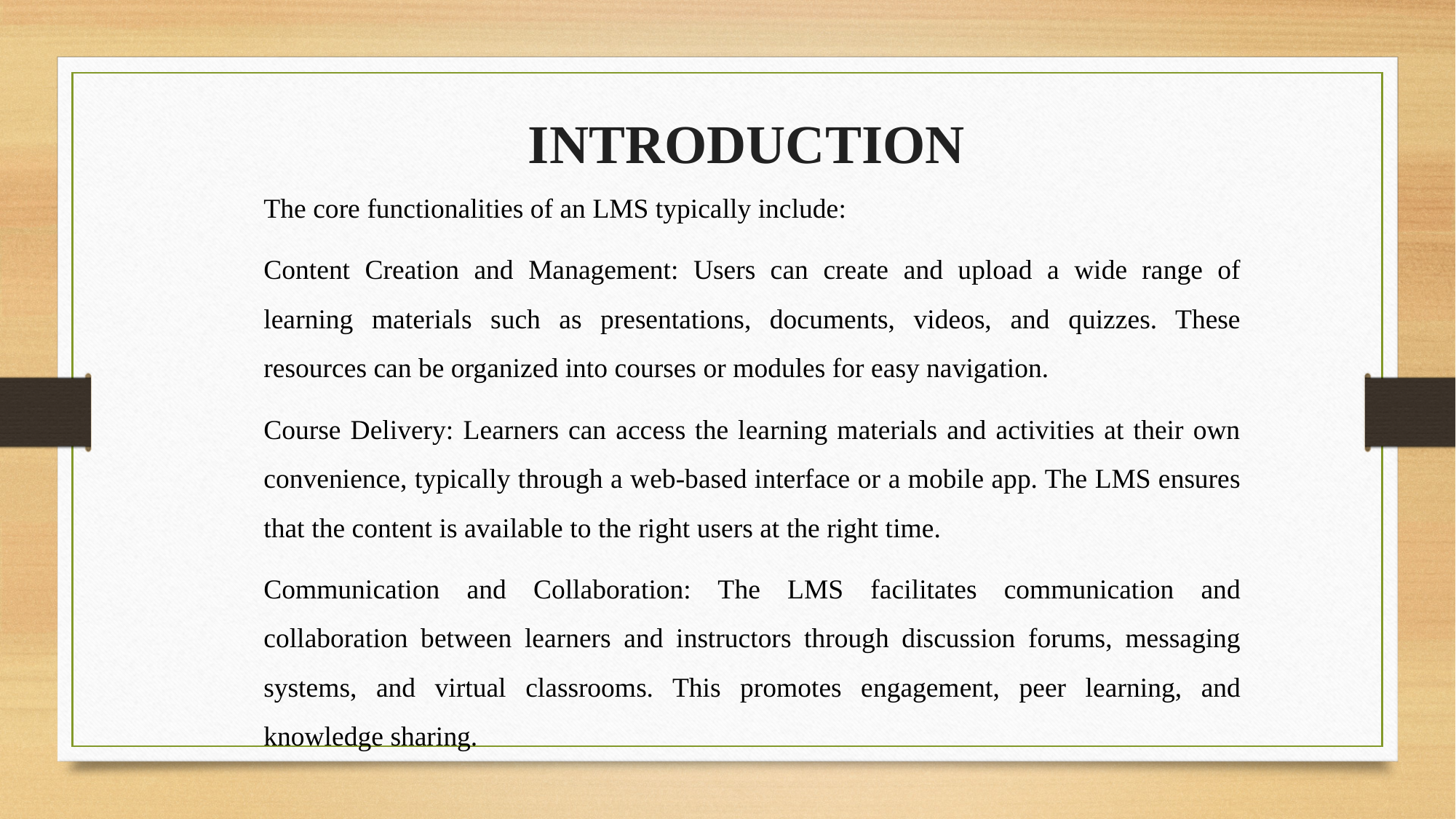

INTRODUCTION
The core functionalities of an LMS typically include:
Content Creation and Management: Users can create and upload a wide range of learning materials such as presentations, documents, videos, and quizzes. These resources can be organized into courses or modules for easy navigation.
Course Delivery: Learners can access the learning materials and activities at their own convenience, typically through a web-based interface or a mobile app. The LMS ensures that the content is available to the right users at the right time.
Communication and Collaboration: The LMS facilitates communication and collaboration between learners and instructors through discussion forums, messaging systems, and virtual classrooms. This promotes engagement, peer learning, and knowledge sharing.